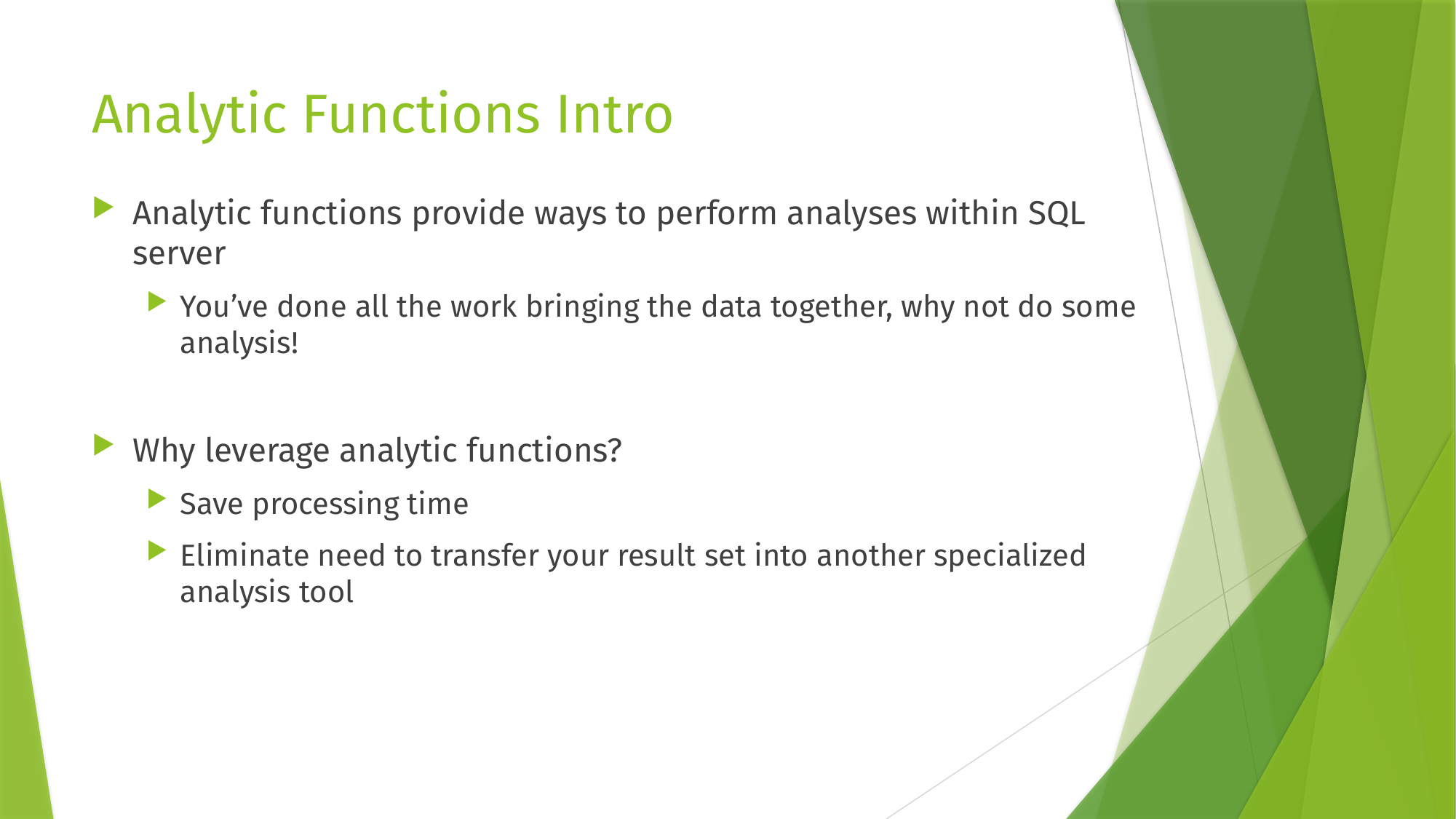

# Analytic Functions Intro
Analytic functions provide ways to perform analyses within SQL server
You’ve done all the work bringing the data together, why not do some analysis!

Why leverage analytic functions?
Save processing time
Eliminate need to transfer your result set into another specialized analysis tool